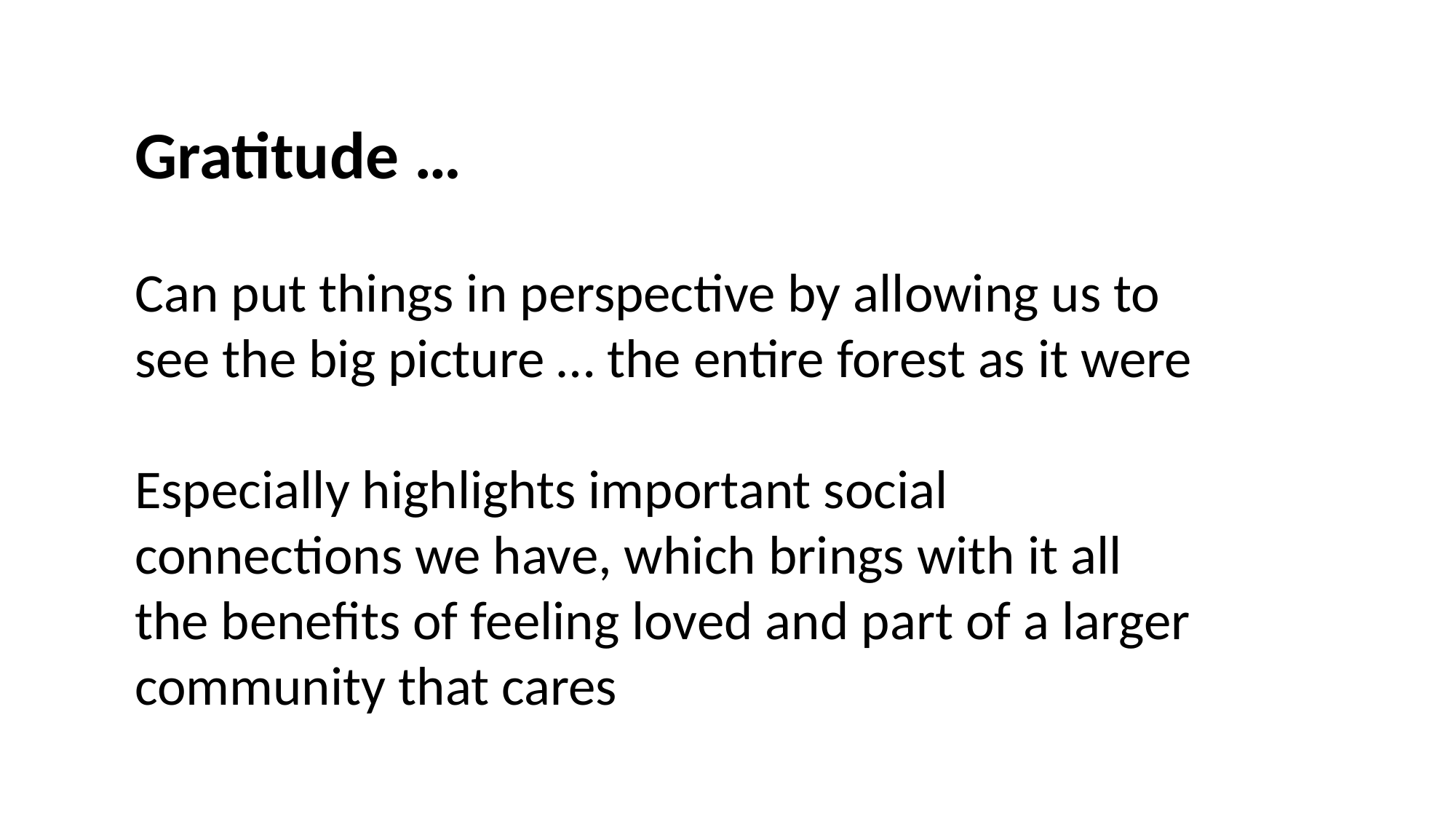

Gratitude …

Can put things in perspective by allowing us to see the big picture … the entire forest as it were

Especially highlights important social connections we have, which brings with it all the benefits of feeling loved and part of a larger community that cares